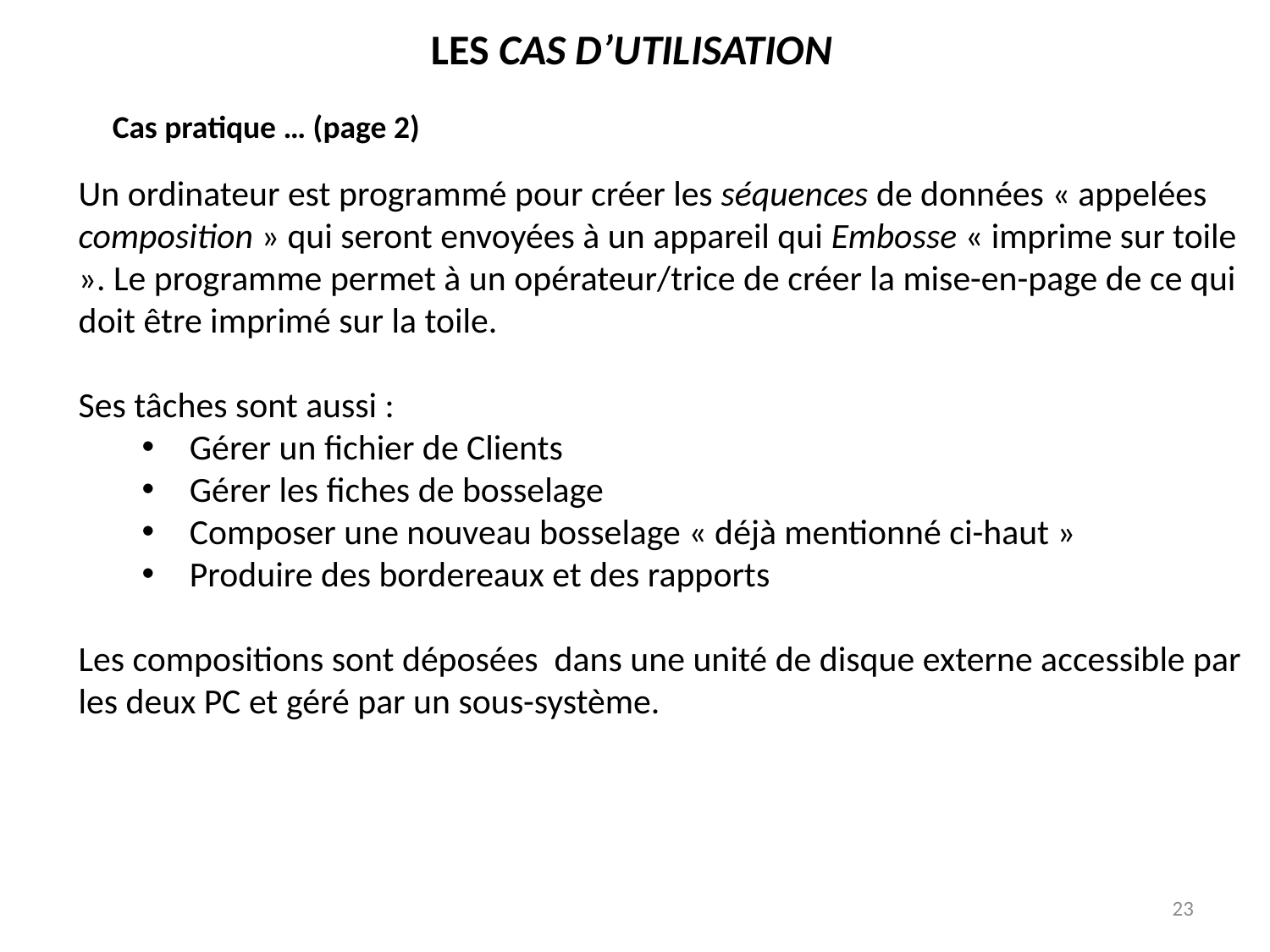

LES CAS D’UTILISATION
Cas pratique … (page 2)
Un ordinateur est programmé pour créer les séquences de données « appelées composition » qui seront envoyées à un appareil qui Embosse « imprime sur toile ». Le programme permet à un opérateur/trice de créer la mise-en-page de ce qui doit être imprimé sur la toile.

Ses tâches sont aussi :
Gérer un fichier de Clients
Gérer les fiches de bosselage
Composer une nouveau bosselage « déjà mentionné ci-haut »
Produire des bordereaux et des rapports

Les compositions sont déposées  dans une unité de disque externe accessible par les deux PC et géré par un sous-système.
23